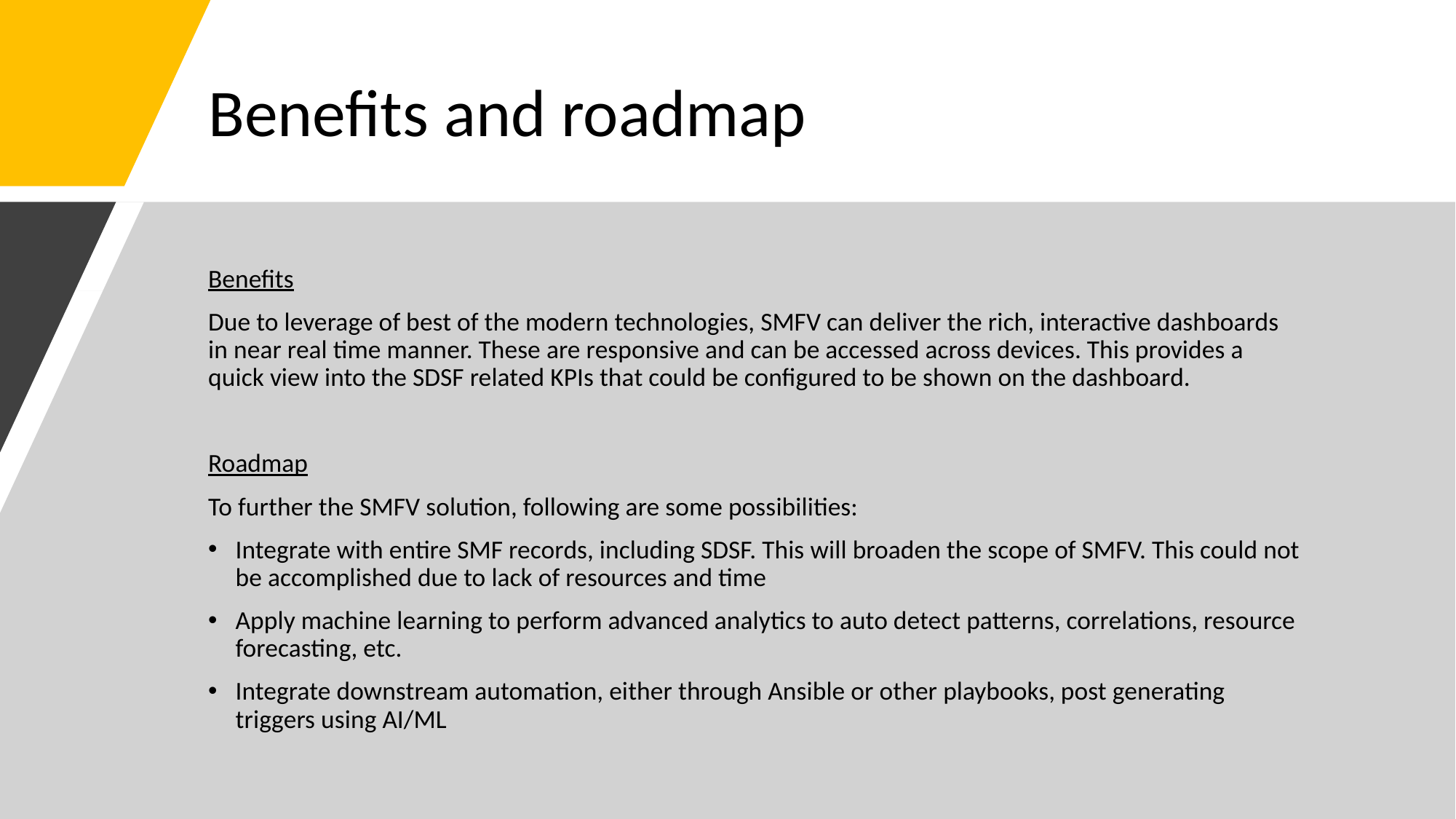

# Benefits and roadmap

Benefits
Due to leverage of best of the modern technologies, SMFV can deliver the rich, interactive dashboards in near real time manner. These are responsive and can be accessed across devices. This provides a quick view into the SDSF related KPIs that could be configured to be shown on the dashboard.

Roadmap
To further the SMFV solution, following are some possibilities:
Integrate with entire SMF records, including SDSF. This will broaden the scope of SMFV. This could not be accomplished due to lack of resources and time
Apply machine learning to perform advanced analytics to auto detect patterns, correlations, resource forecasting, etc.
Integrate downstream automation, either through Ansible or other playbooks, post generating triggers using AI/ML